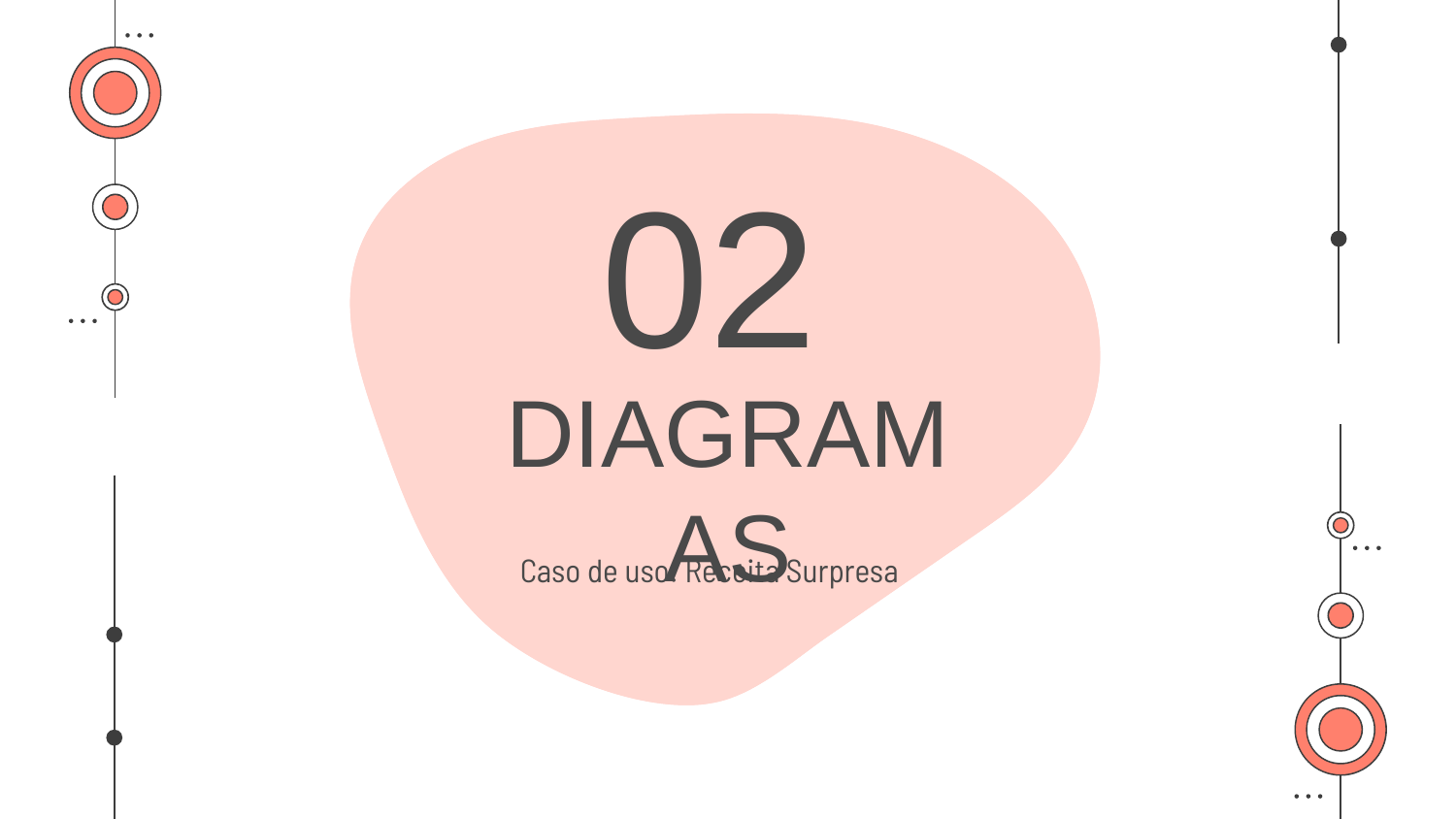

02
# DIAGRAMAS
Caso de uso: Receita Surpresa